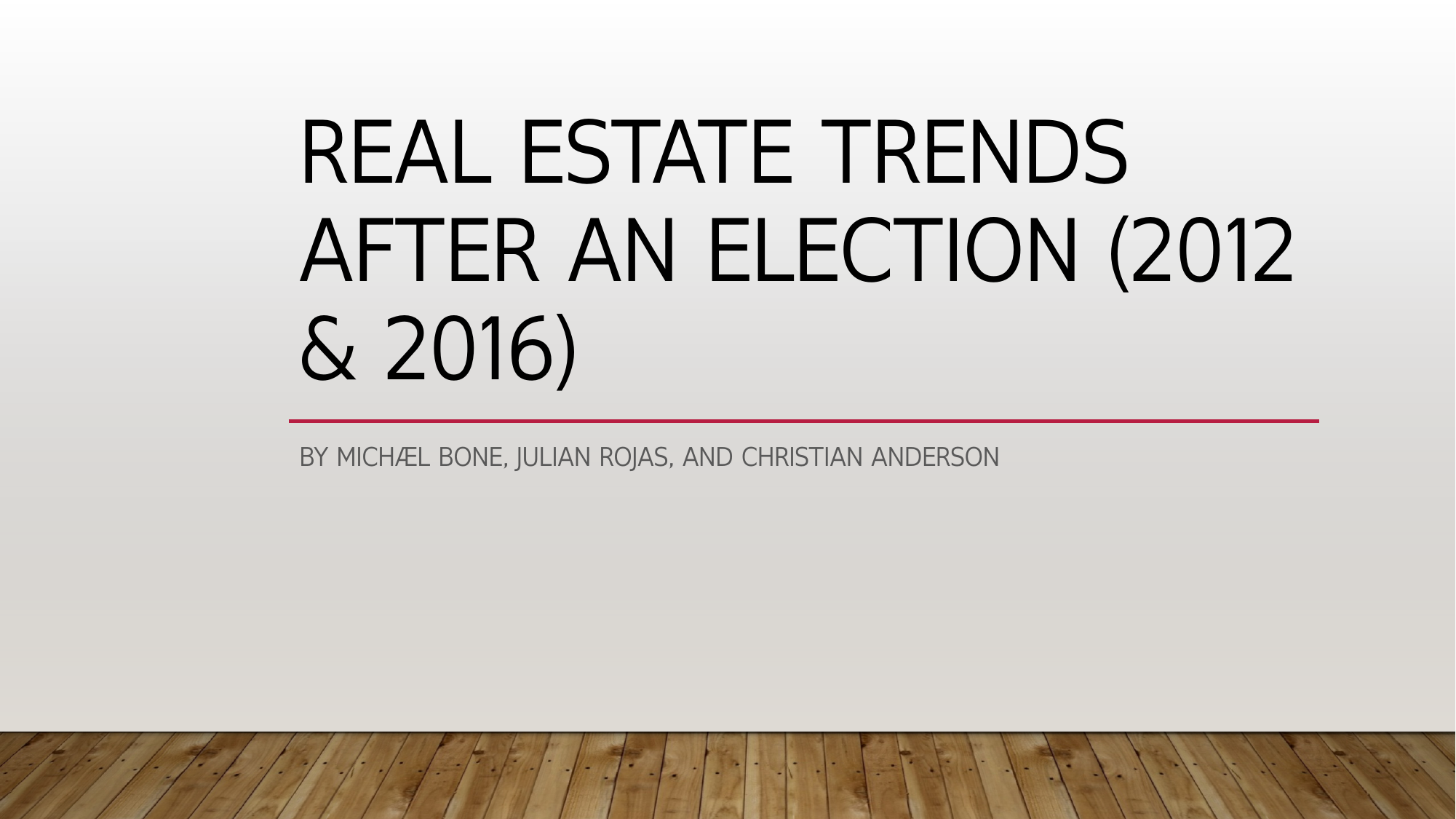

# Real Estate Trends after an Election (2012 & 2016)
By Michael Bone, Julian Rojas, and Christian Anderson